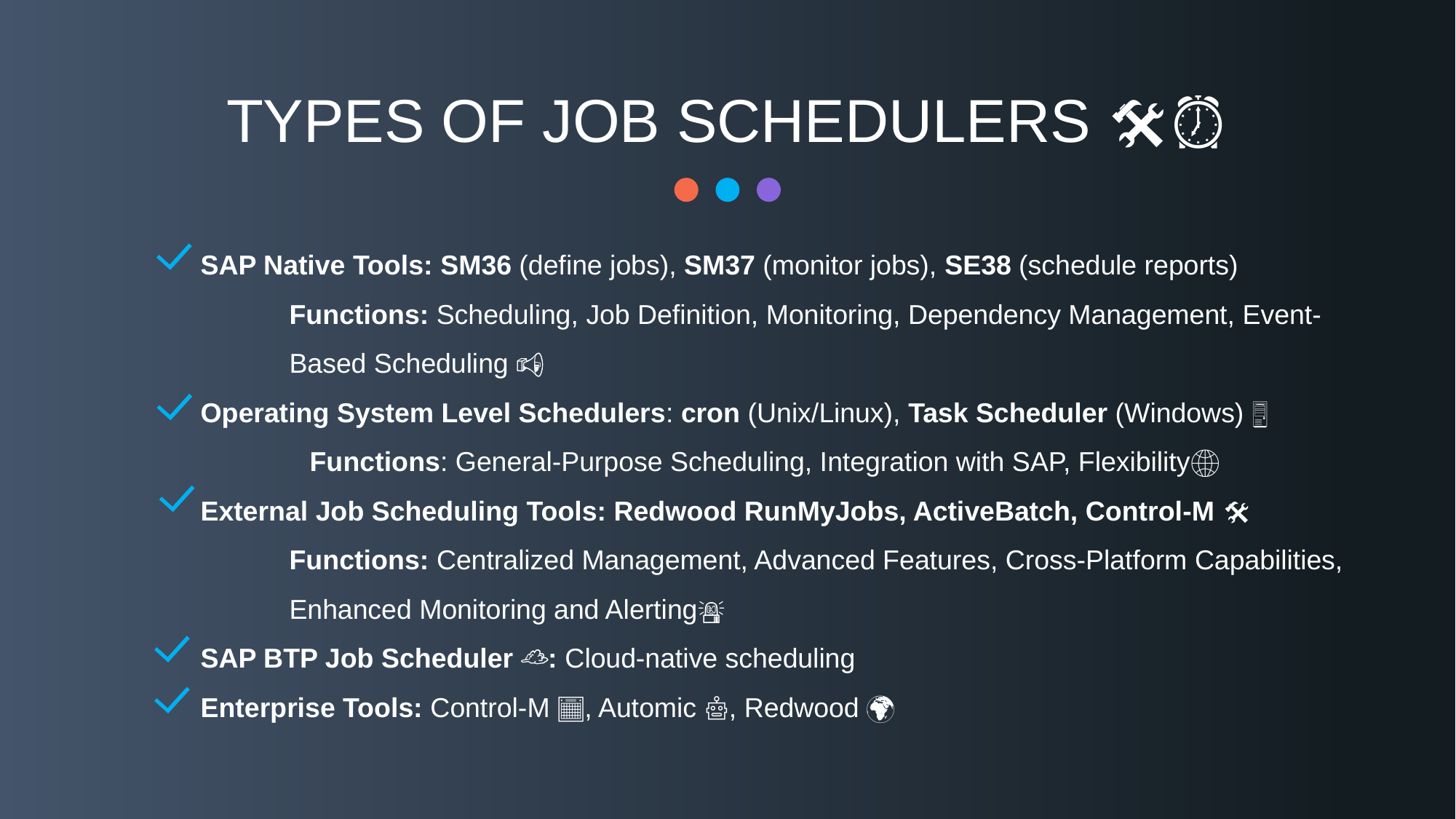

# Types of Job Schedulers 🛠️⏰
SAP Native Tools: SM36 (define jobs), SM37 (monitor jobs), SE38 (schedule reports)
Functions: Scheduling, Job Definition, Monitoring, Dependency Management, Event-Based Scheduling 📢
Operating System Level Schedulers: cron (Unix/Linux), Task Scheduler (Windows) 🖥️
Functions: General-Purpose Scheduling, Integration with SAP, Flexibility🌐
External Job Scheduling Tools: Redwood RunMyJobs, ActiveBatch, Control-M 🛠️
Functions: Centralized Management, Advanced Features, Cross-Platform Capabilities, Enhanced Monitoring and Alerting🚨
SAP BTP Job Scheduler ☁️: Cloud-native scheduling
Enterprise Tools: Control-M 📅, Automic 🤖, Redwood 🌍